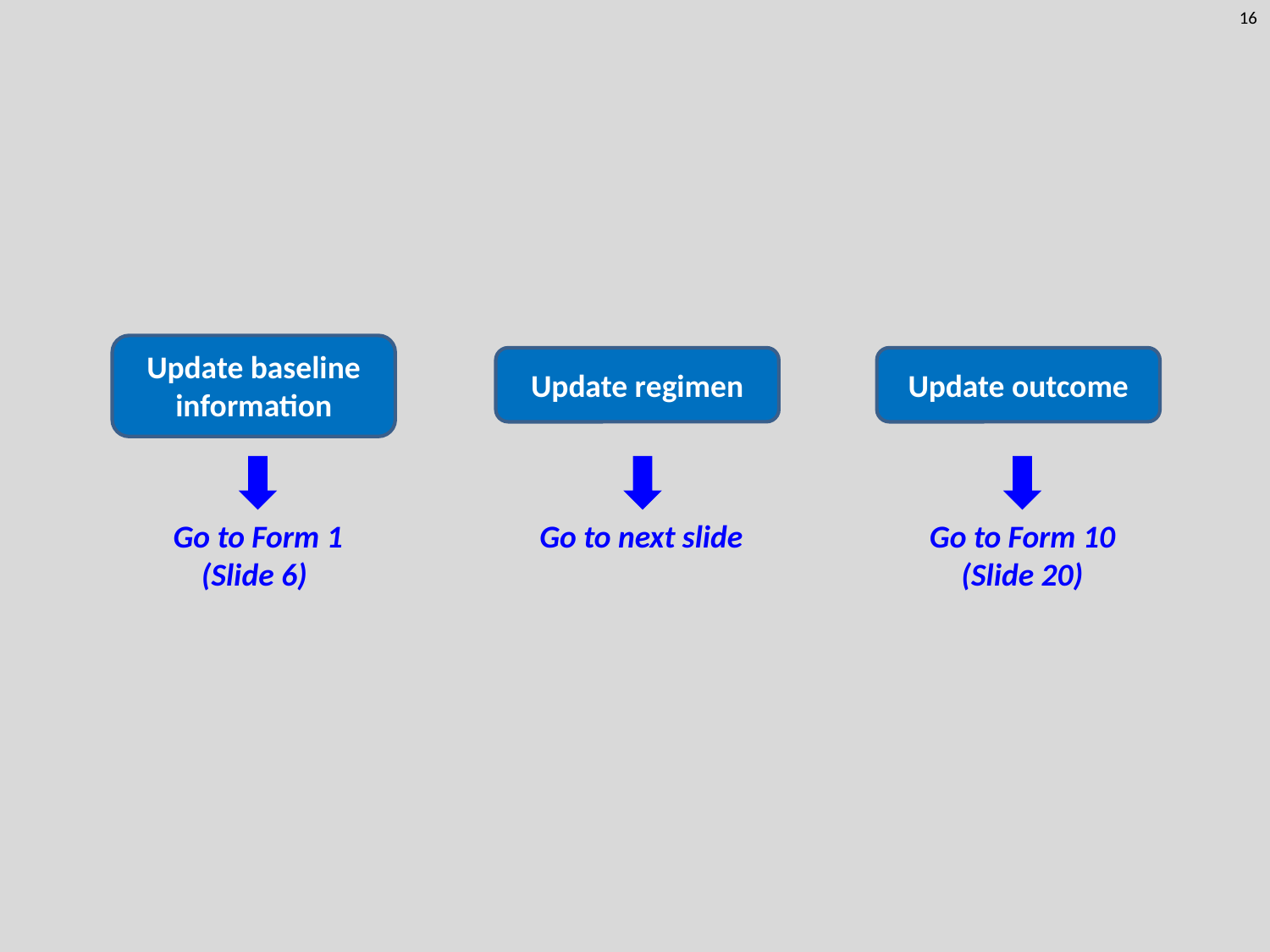

Update baseline information

Update regimen
Update outcome

Go to Form 1 (Slide 6)
Go to next slide
Go to Form 10
(Slide 20)